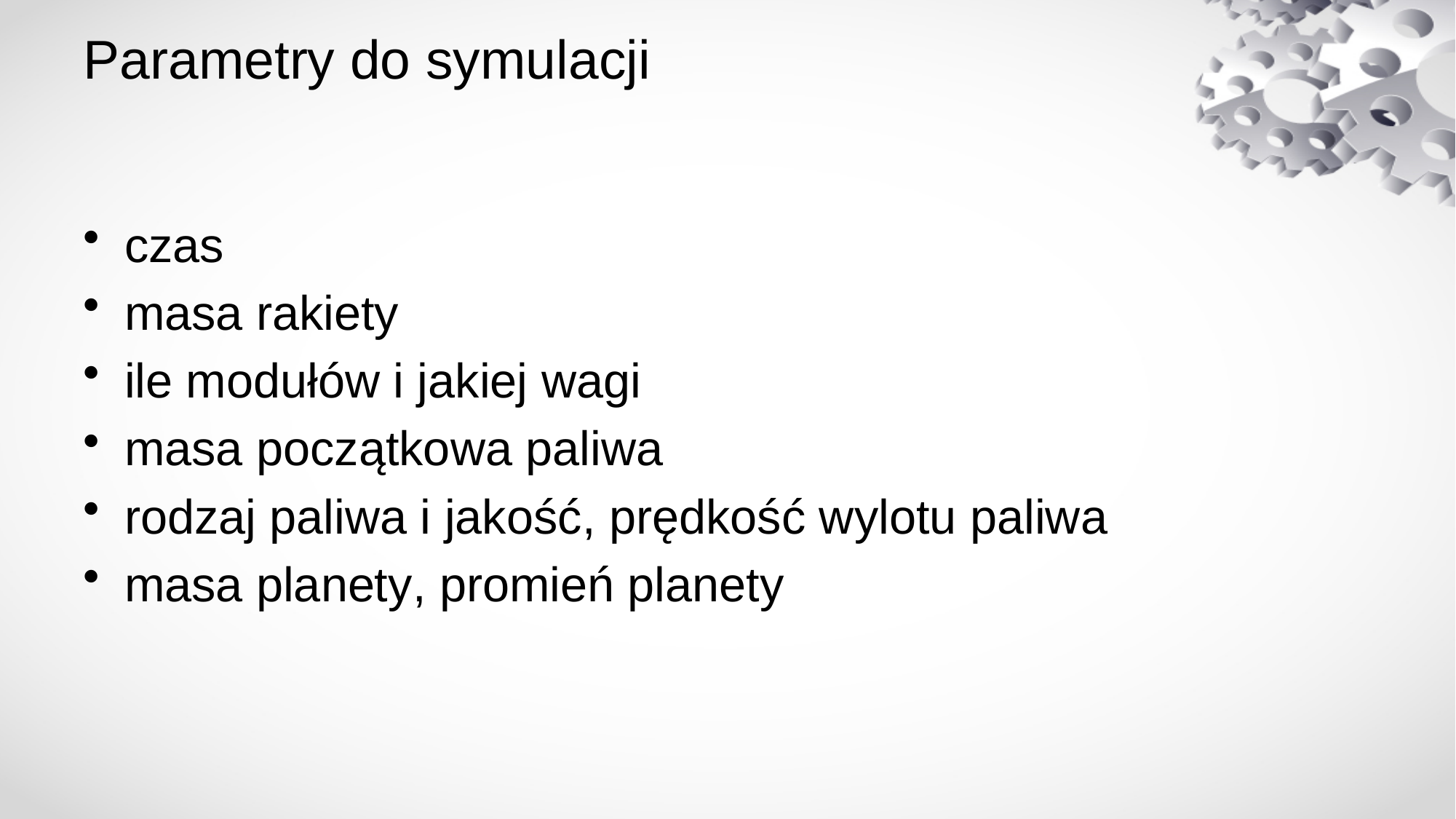

# Parametry do symulacji

czas
masa rakiety
ile modułów i jakiej wagi
masa początkowa paliwa
rodzaj paliwa i jakość, prędkość wylotu paliwa
masa planety, promień planety